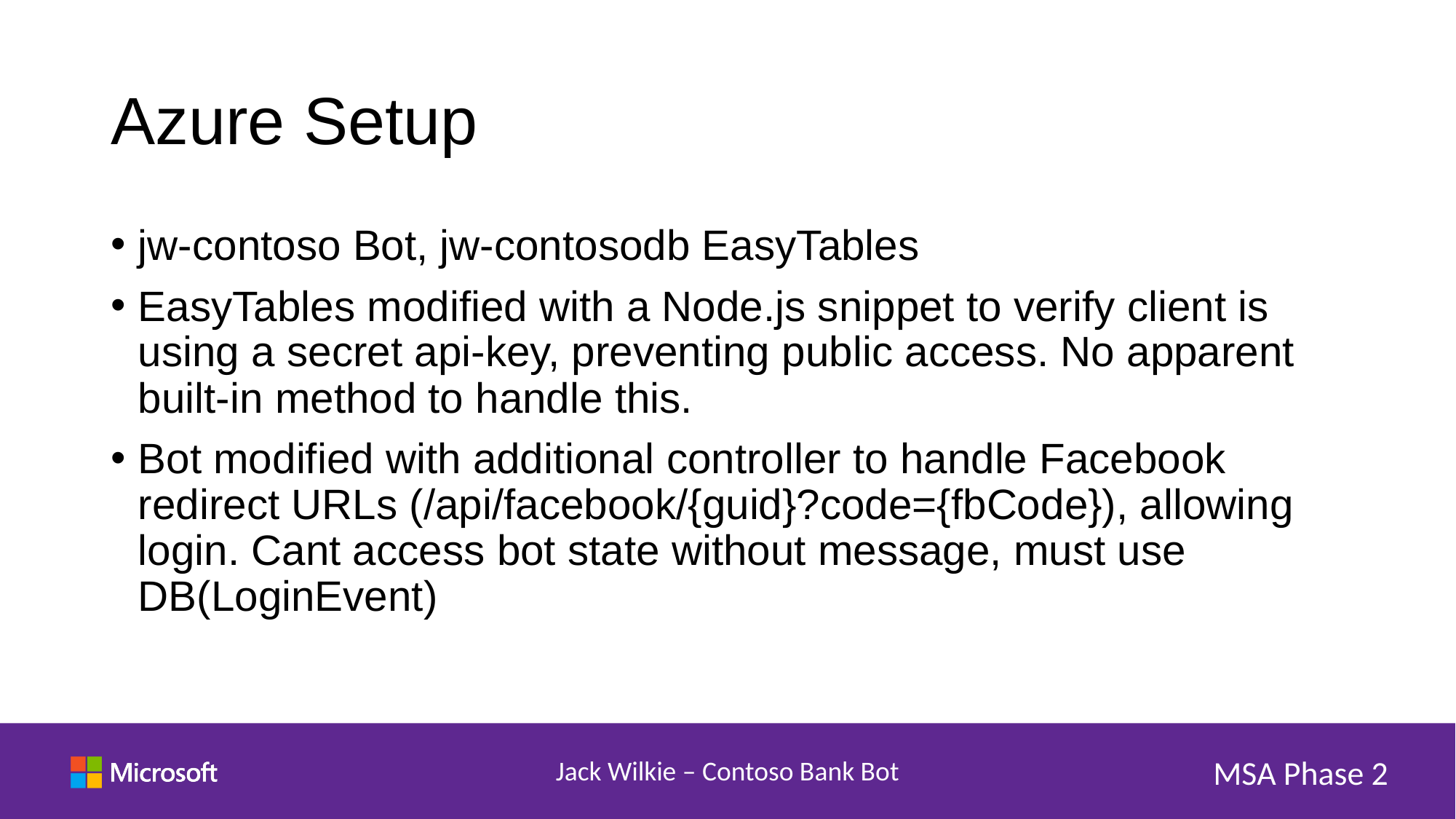

# Azure Setup
jw-contoso Bot, jw-contosodb EasyTables
EasyTables modified with a Node.js snippet to verify client is using a secret api-key, preventing public access. No apparent built-in method to handle this.
Bot modified with additional controller to handle Facebook redirect URLs (/api/facebook/{guid}?code={fbCode}), allowing login. Cant access bot state without message, must use DB(LoginEvent)